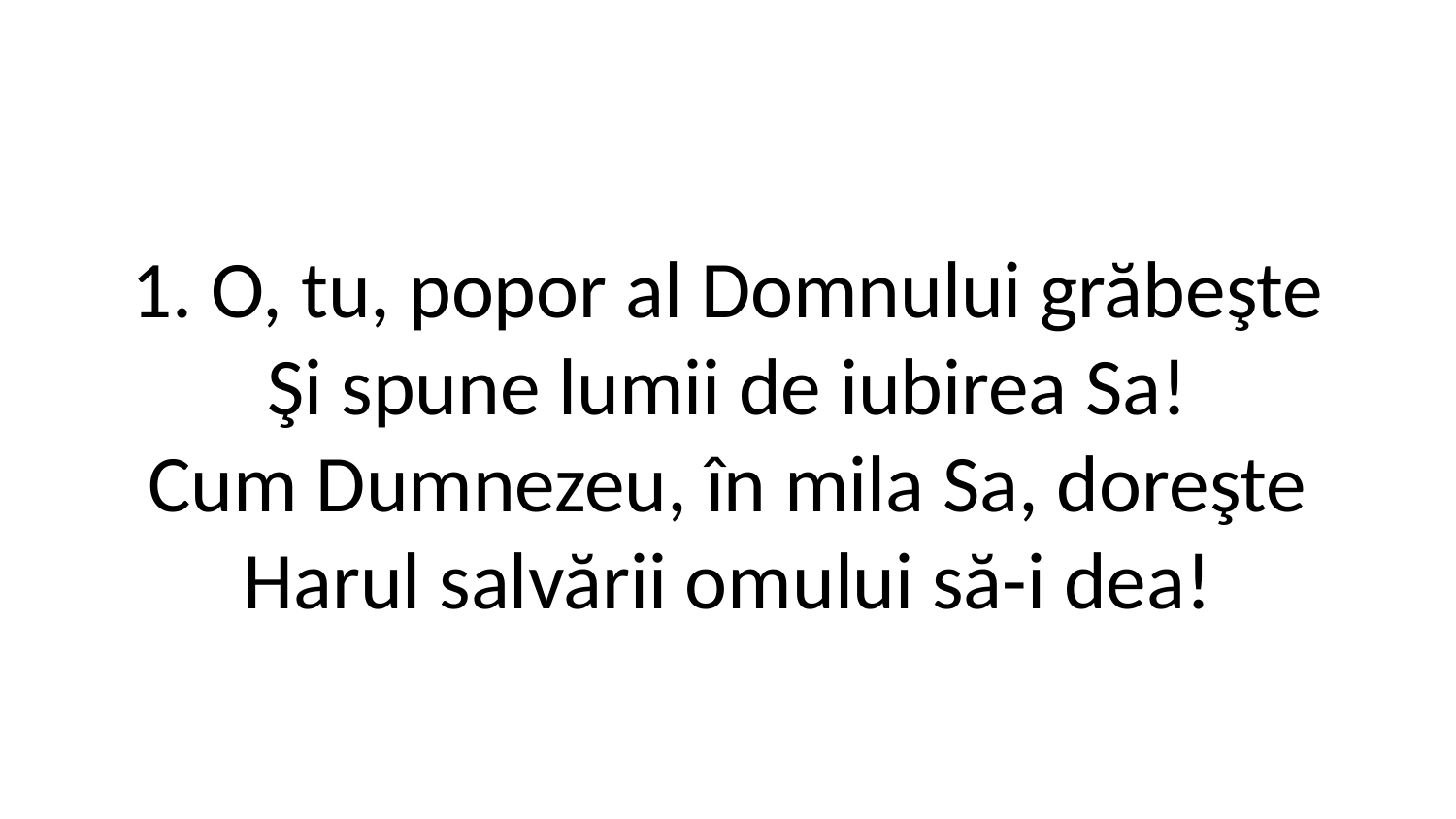

1. O, tu, popor al Domnului grăbeşte
Şi spune lumii de iubirea Sa!
Cum Dumnezeu, în mila Sa, doreşte
Harul salvării omului să-i dea!